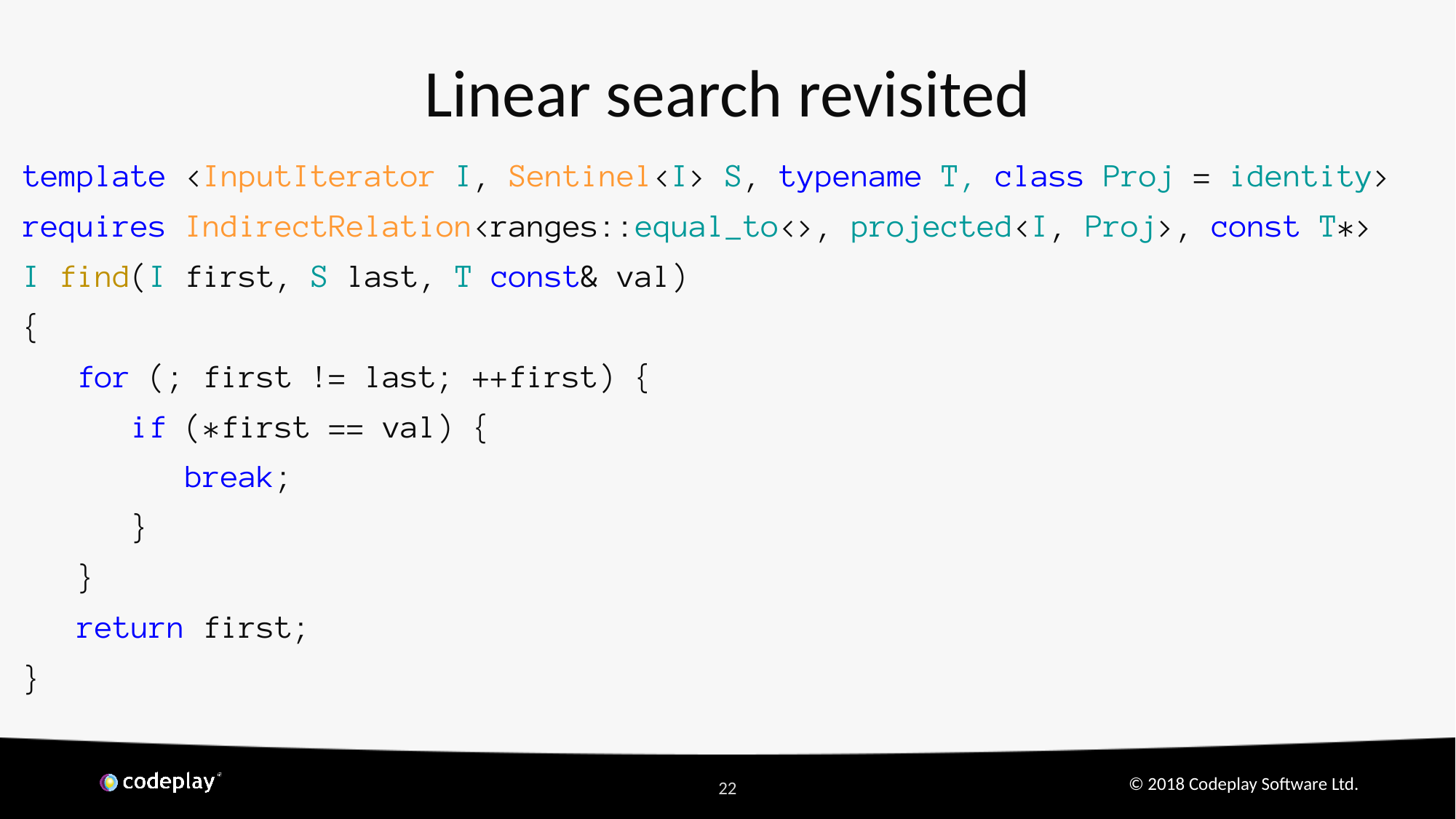

# Linear search revisited
template <InputIterator I, Sentinel<I> S, typename T, class Proj = identity>
requires IndirectRelation<ranges::equal_to<>, projected<I, Proj>, const T*>
I find(I first, S last, T const& val)
{
   for (; first != last; ++first) {
      if (*first == val) {
         break;
      }
   }
   return first;
}